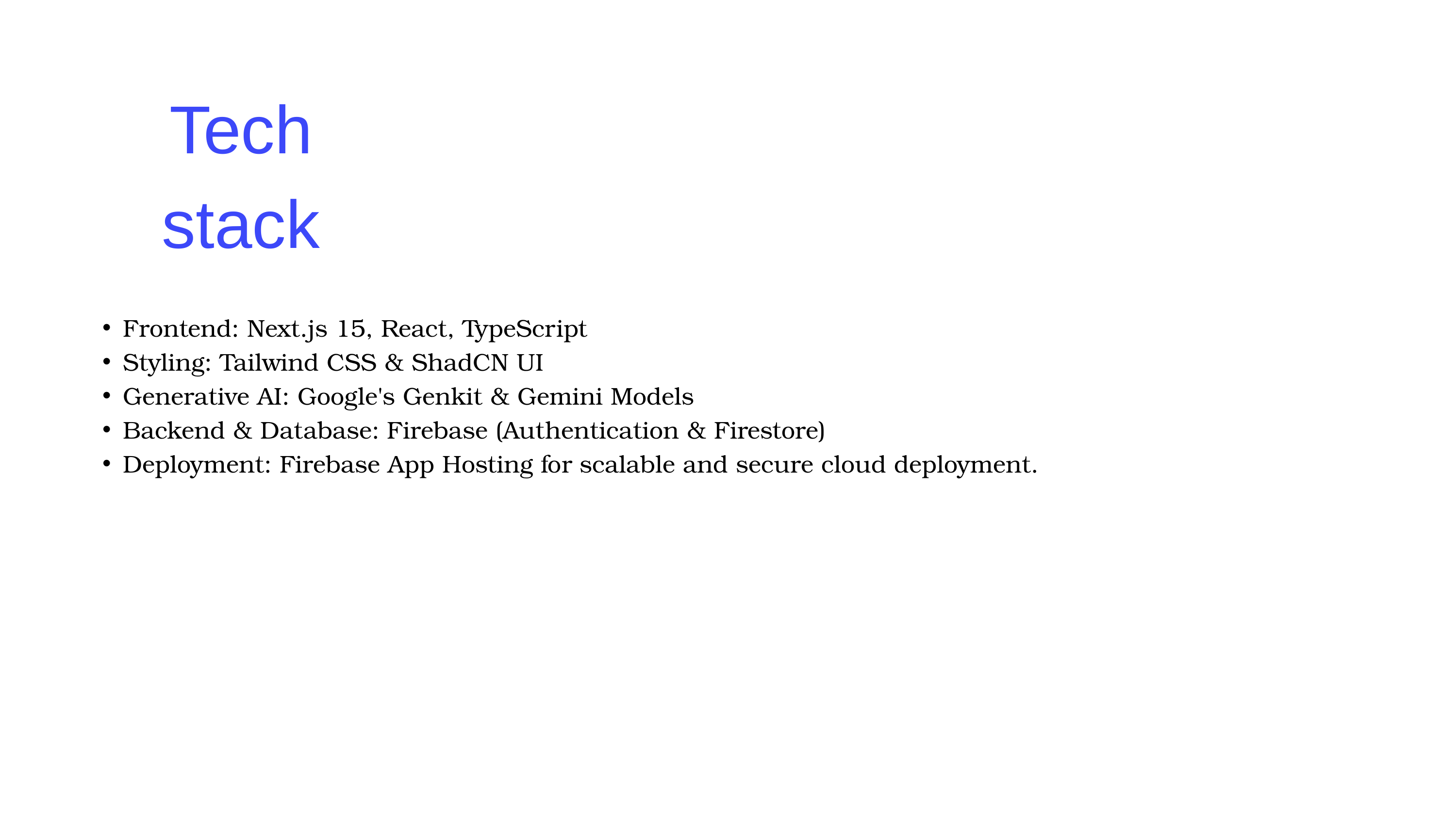

Tech stack
Frontend: Next.js 15, React, TypeScript
Styling: Tailwind CSS & ShadCN UI
Generative AI: Google's Genkit & Gemini Models
Backend & Database: Firebase (Authentication & Firestore)
Deployment: Firebase App Hosting for scalable and secure cloud deployment.